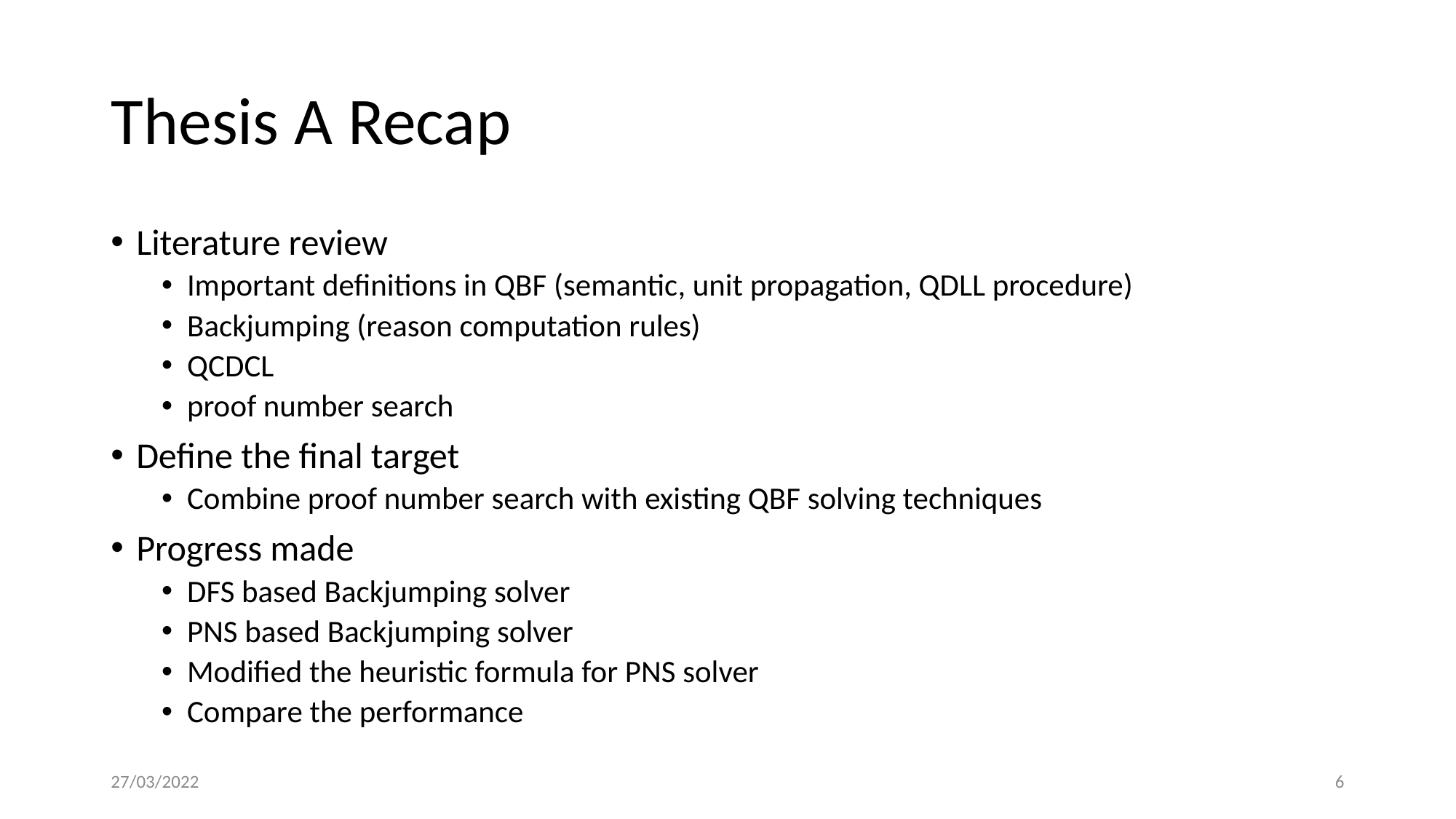

# Thesis A Recap
Literature review
Important definitions in QBF (semantic, unit propagation, QDLL procedure)
Backjumping (reason computation rules)
QCDCL
proof number search
Define the final target
Combine proof number search with existing QBF solving techniques
Progress made
DFS based Backjumping solver
PNS based Backjumping solver
Modified the heuristic formula for PNS solver
Compare the performance
27/03/2022
6